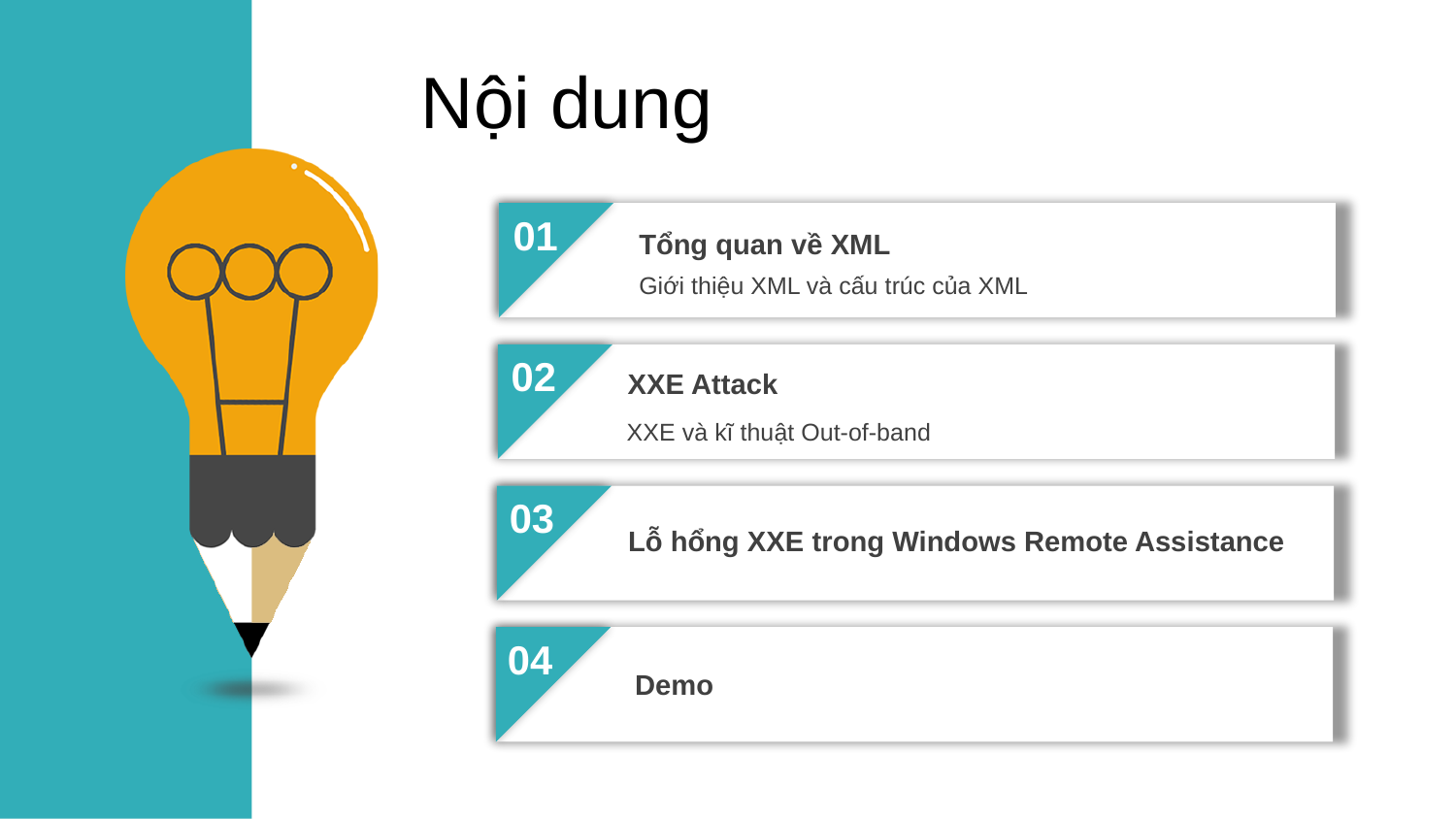

Nội dung

01
Tổng quan về XML
Giới thiệu XML và cấu trúc của XML
02

XXE Attack
XXE và kĩ thuật Out-of-band
03

Lỗ hổng XXE trong Windows Remote Assistance

04
Demo